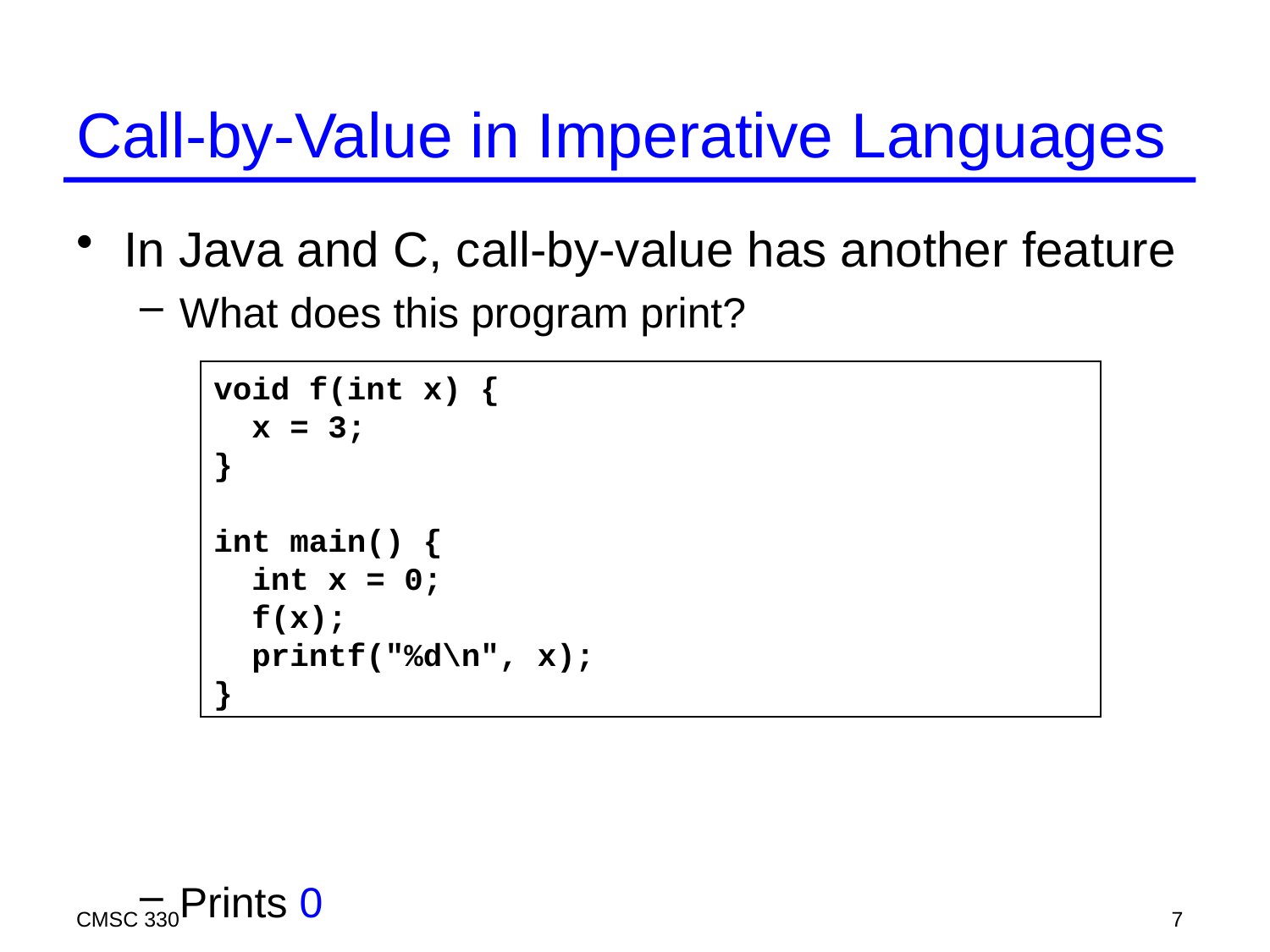

# Call-by-Value in Imperative Languages
In Java and C, call-by-value has another feature
What does this program print?

Prints 0
void f(int x) {
  x = 3;
}

int main() {
  int x = 0;
  f(x);
  printf("%d\n", x);
}
CMSC 330
7